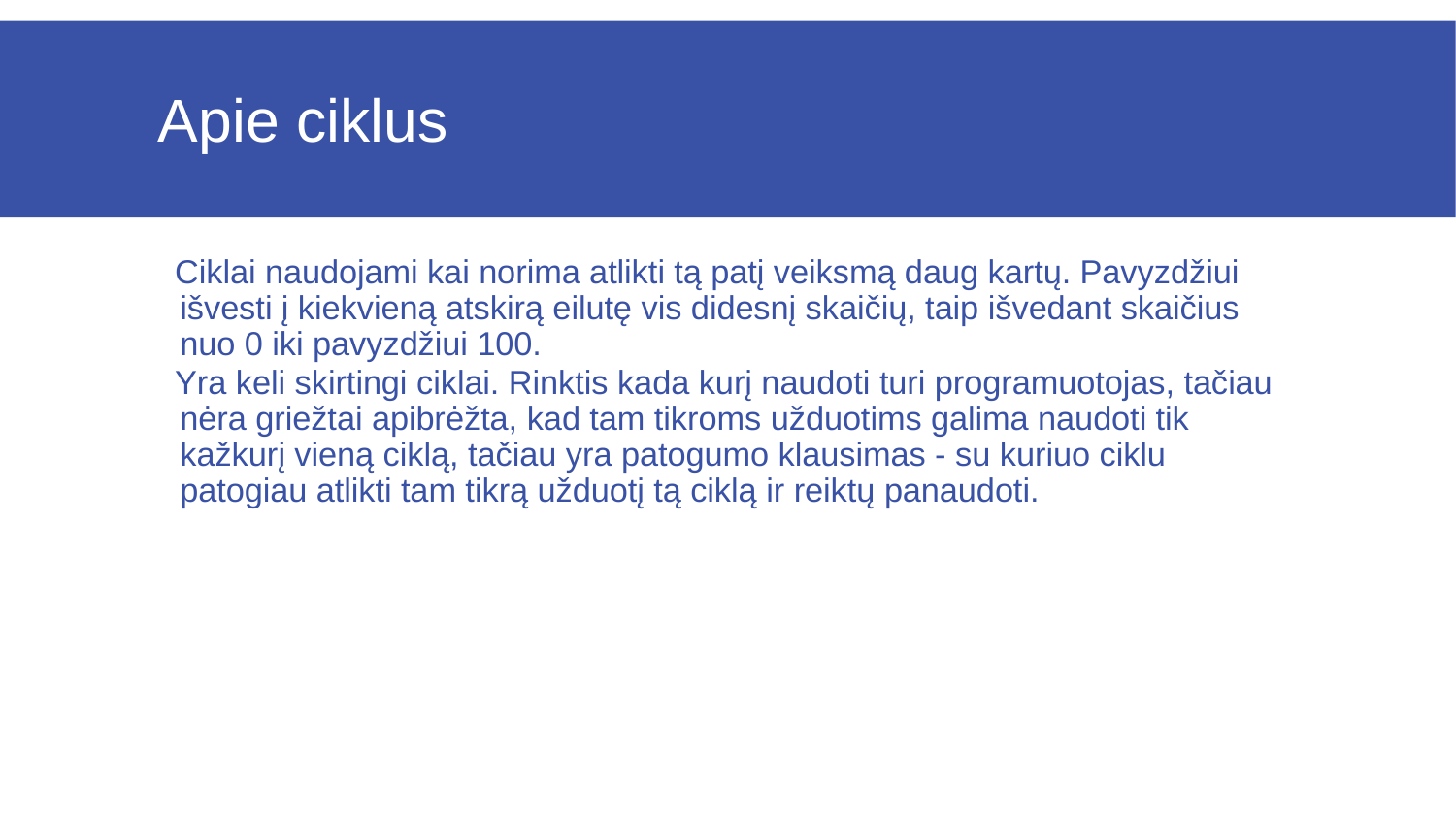

# Apie ciklus
Ciklai naudojami kai norima atlikti tą patį veiksmą daug kartų. Pavyzdžiui išvesti į kiekvieną atskirą eilutę vis didesnį skaičių, taip išvedant skaičius nuo 0 iki pavyzdžiui 100.
Yra keli skirtingi ciklai. Rinktis kada kurį naudoti turi programuotojas, tačiau nėra griežtai apibrėžta, kad tam tikroms užduotims galima naudoti tik kažkurį vieną ciklą, tačiau yra patogumo klausimas - su kuriuo ciklu patogiau atlikti tam tikrą užduotį tą ciklą ir reiktų panaudoti.